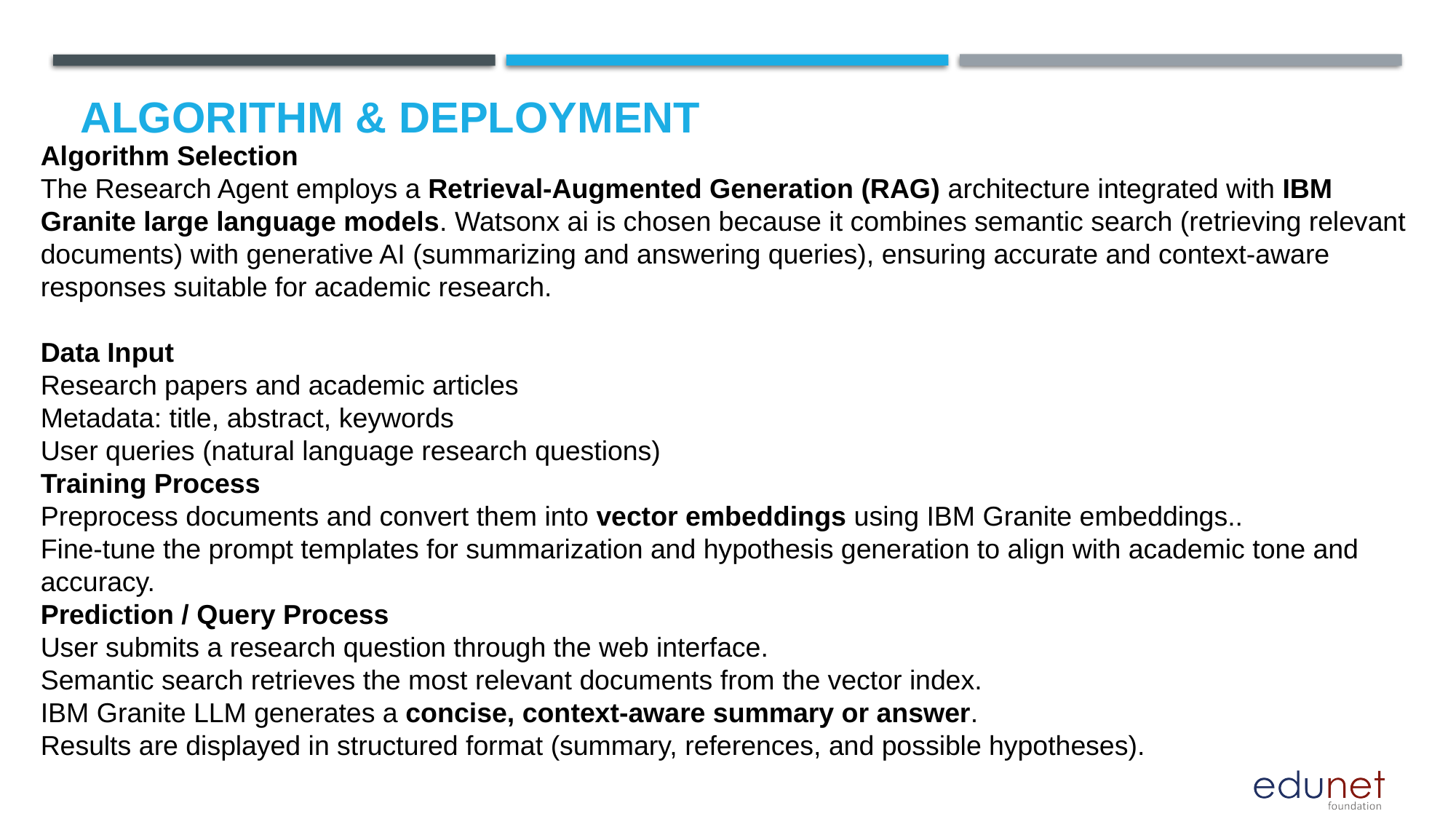

# Algorithm & Deployment
Algorithm Selection
The Research Agent employs a Retrieval-Augmented Generation (RAG) architecture integrated with IBM Granite large language models. Watsonx ai is chosen because it combines semantic search (retrieving relevant documents) with generative AI (summarizing and answering queries), ensuring accurate and context-aware responses suitable for academic research.

Data Input
Research papers and academic articles
Metadata: title, abstract, keywords
User queries (natural language research questions)
Training Process
Preprocess documents and convert them into vector embeddings using IBM Granite embeddings..
Fine-tune the prompt templates for summarization and hypothesis generation to align with academic tone and accuracy.
Prediction / Query Process
User submits a research question through the web interface.
Semantic search retrieves the most relevant documents from the vector index.
IBM Granite LLM generates a concise, context-aware summary or answer.
Results are displayed in structured format (summary, references, and possible hypotheses).